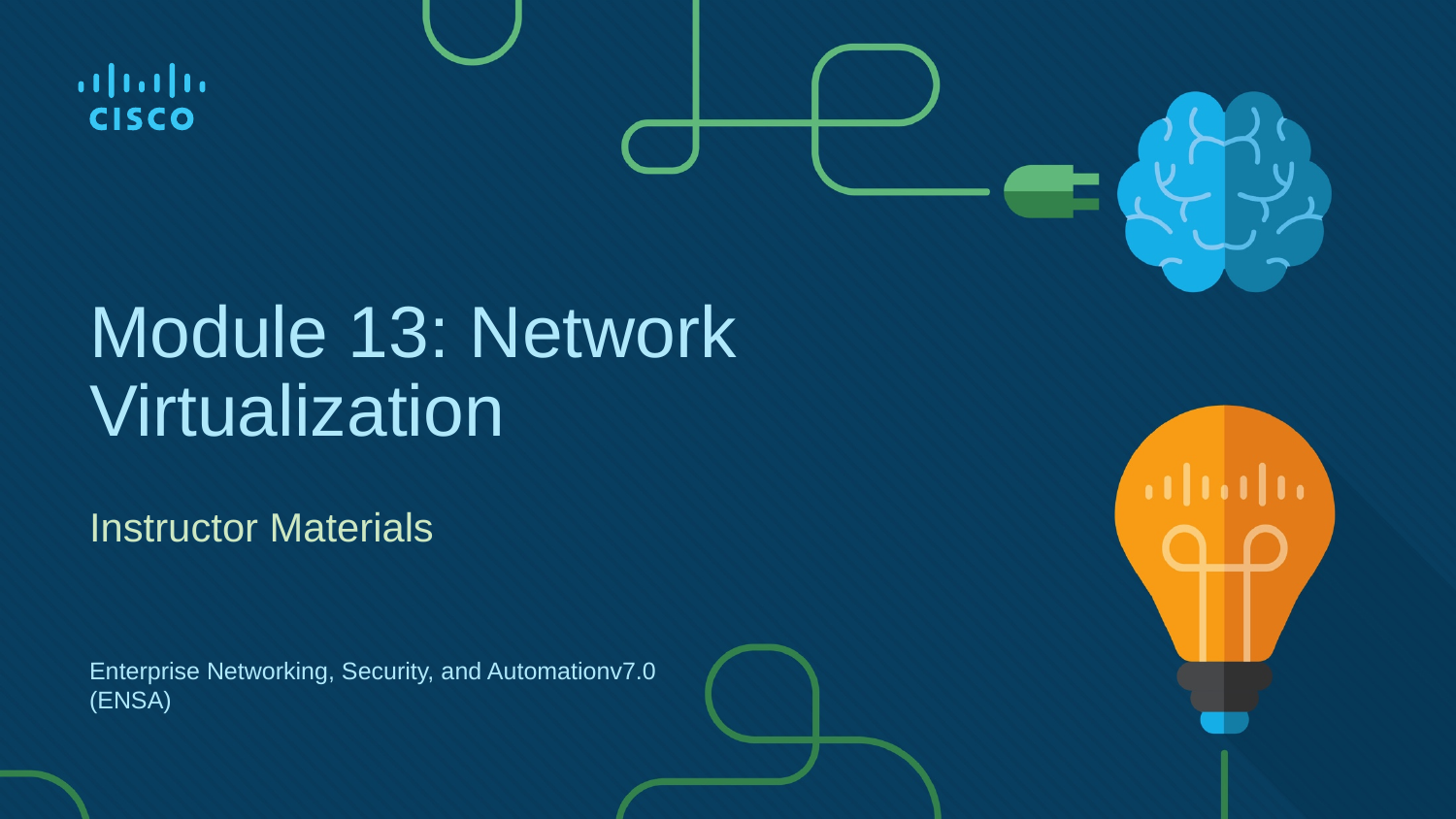

# Module 13: Network Virtualization
Instructor Materials
Enterprise Networking, Security, and Automationv7.0
(ENSA)